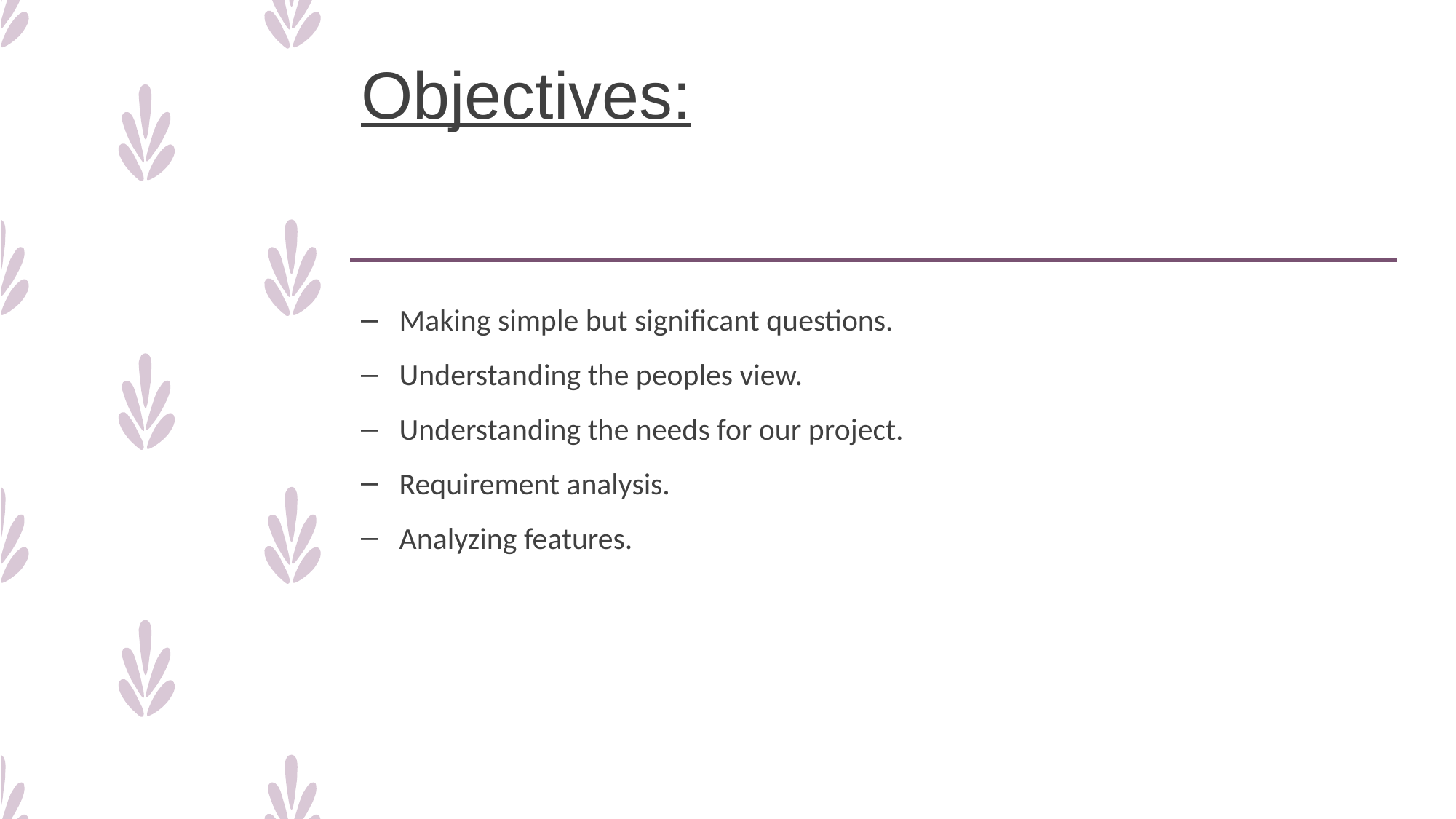

# Objectives:
Making simple but significant questions.
Understanding the peoples view.
Understanding the needs for our project.
Requirement analysis.
Analyzing features.